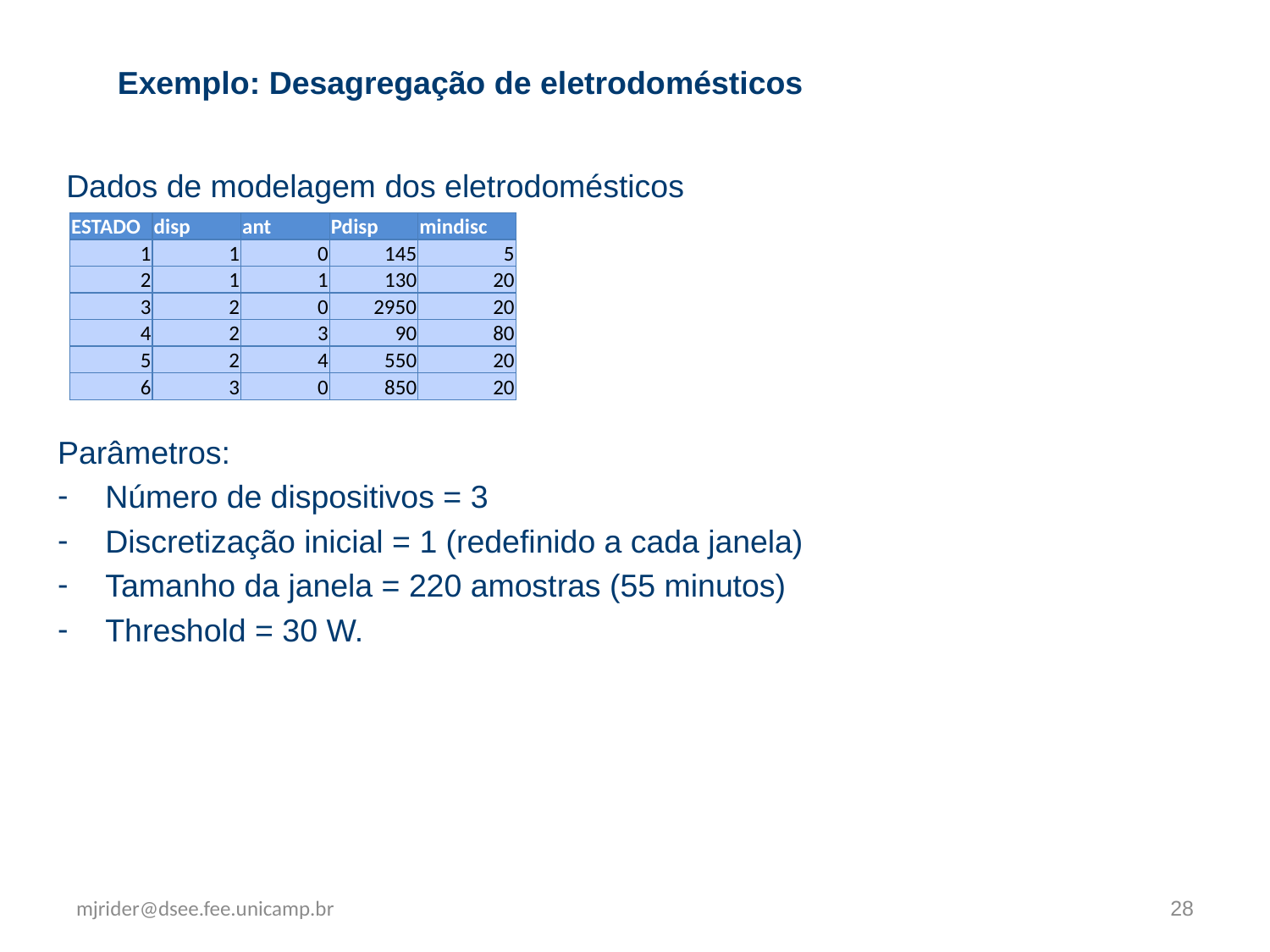

Exemplo: Desagregação de eletrodomésticos
Dados de modelagem dos eletrodomésticos
| ESTADO | disp | ant | Pdisp | mindisc |
| --- | --- | --- | --- | --- |
| 1 | 1 | 0 | 145 | 5 |
| 2 | 1 | 1 | 130 | 20 |
| 3 | 2 | 0 | 2950 | 20 |
| 4 | 2 | 3 | 90 | 80 |
| 5 | 2 | 4 | 550 | 20 |
| 6 | 3 | 0 | 850 | 20 |
Parâmetros:
Número de dispositivos = 3
Discretização inicial = 1 (redefinido a cada janela)
Tamanho da janela = 220 amostras (55 minutos)
Threshold = 30 W.

mjrider@dsee.fee.unicamp.br
28